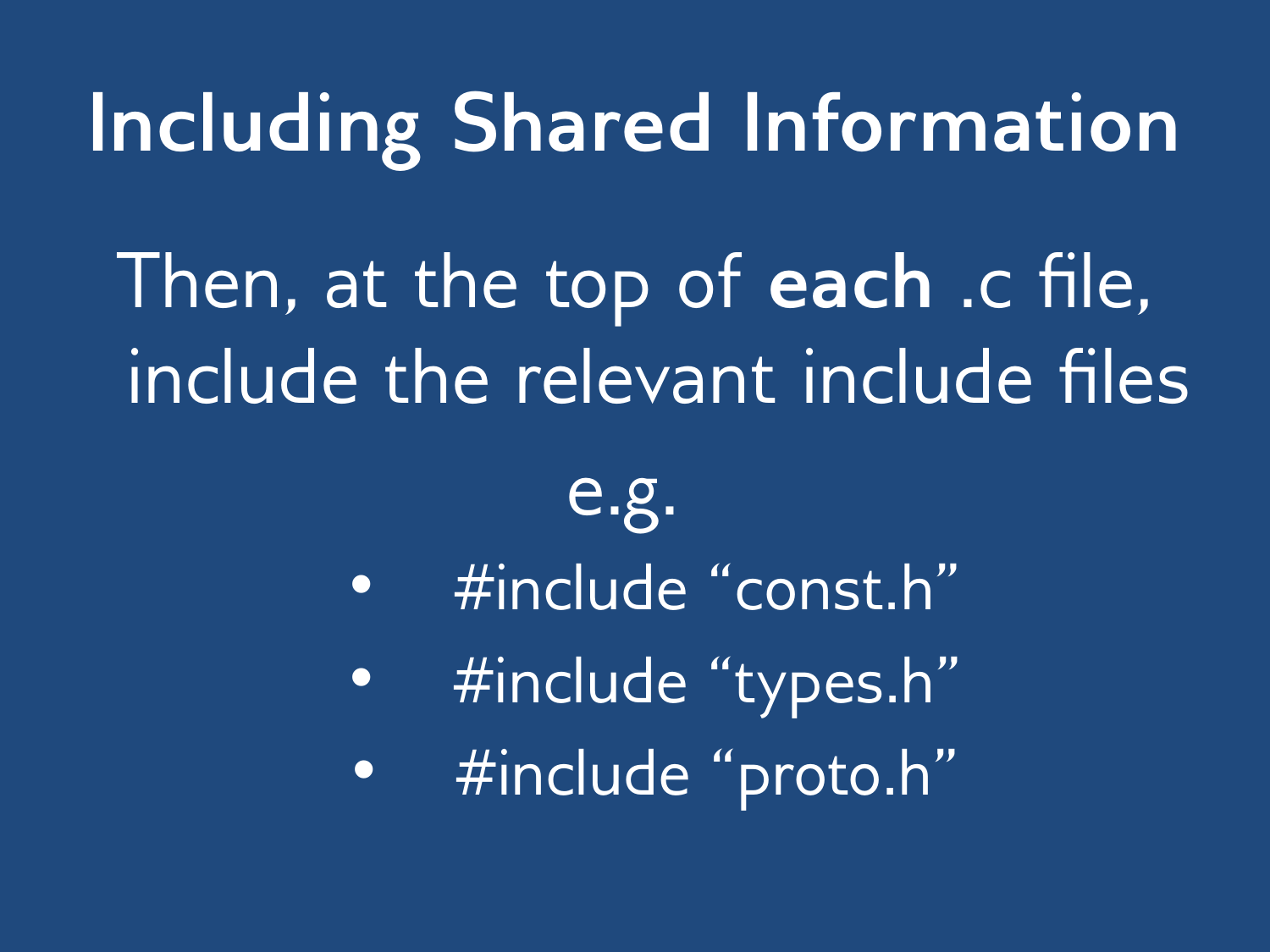

# Including Shared Information
Then, at the top of each .c file, include the relevant include files
e.g.
#include “const.h”
#include “types.h”
#include “proto.h”